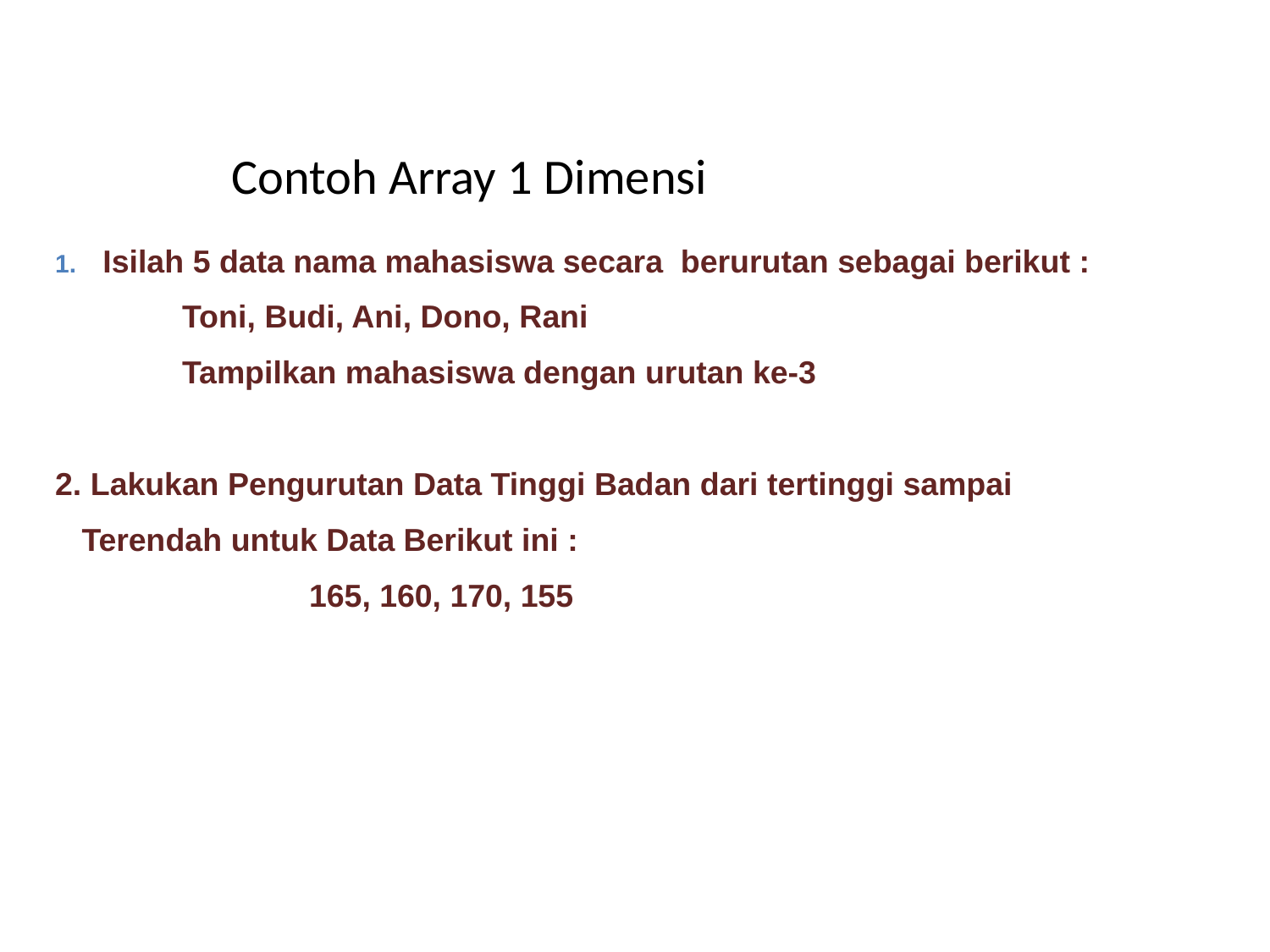

# Contoh Array 1 Dimensi
Isilah 5 data nama mahasiswa secara  berurutan sebagai berikut :
 	Toni, Budi, Ani, Dono, Rani
	Tampilkan mahasiswa dengan urutan ke-3

2. Lakukan Pengurutan Data Tinggi Badan dari tertinggi sampai
   Terendah untuk Data Berikut ini :
		165, 160, 170, 155